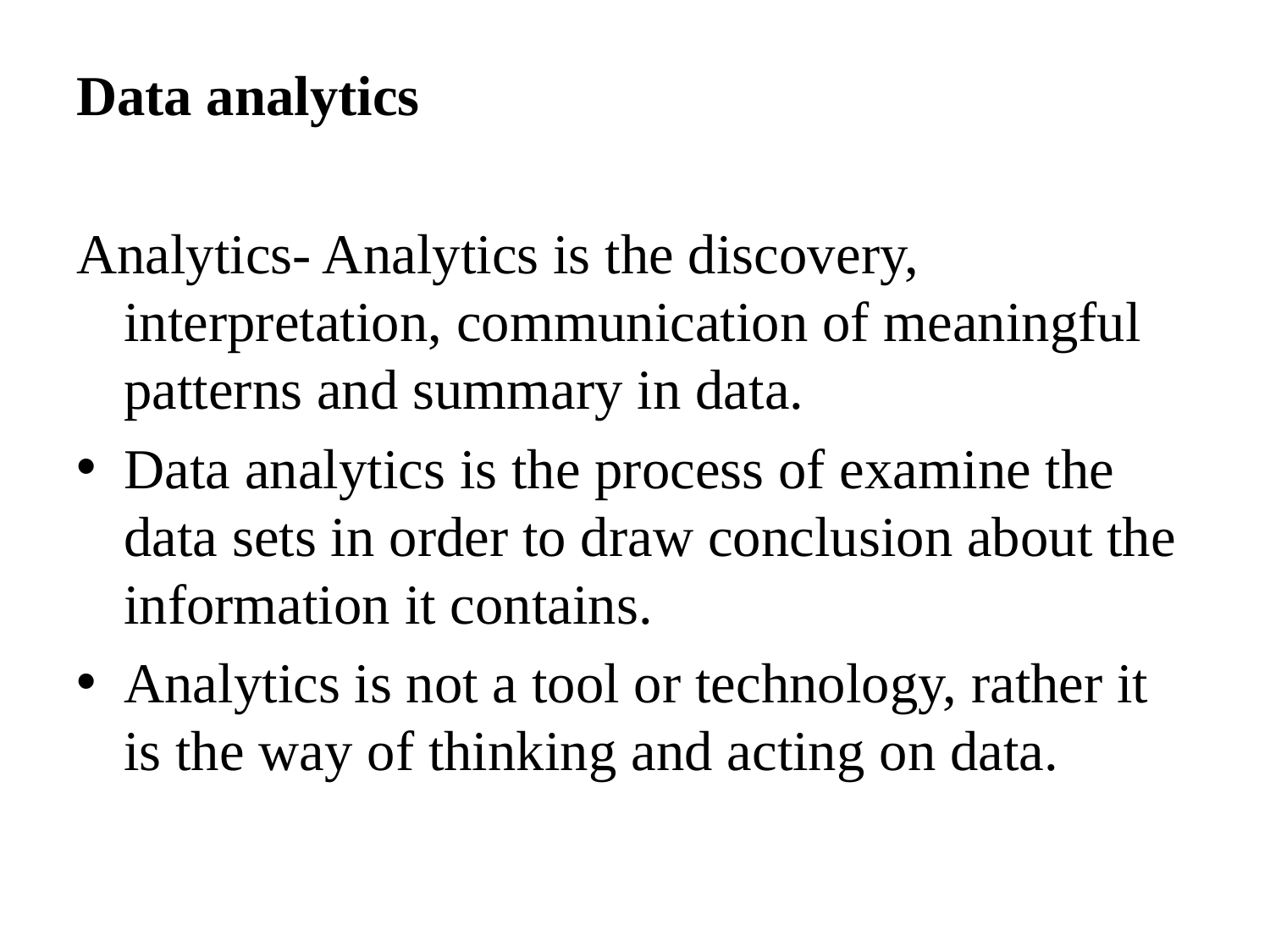

Data analytics

Analytics- Analytics is the discovery, interpretation, communication of meaningful patterns and summary in data.
Data analytics is the process of examine the data sets in order to draw conclusion about the information it contains.
Analytics is not a tool or technology, rather it is the way of thinking and acting on data.